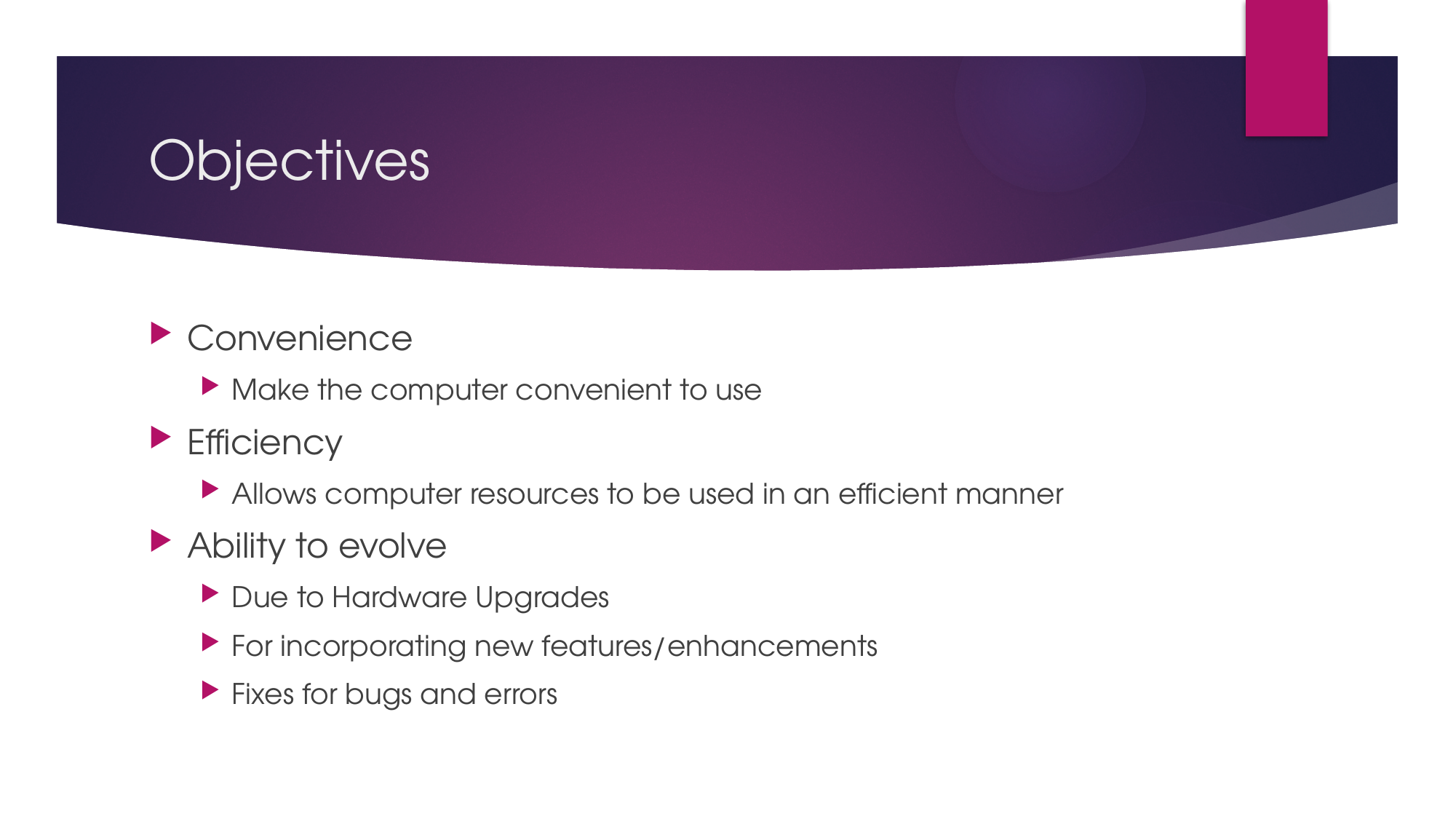

# Objectives
Convenience
Make the computer convenient to use
Efficiency
Allows computer resources to be used in an efficient manner
Ability to evolve
Due to Hardware Upgrades
For incorporating new features/enhancements
Fixes for bugs and errors